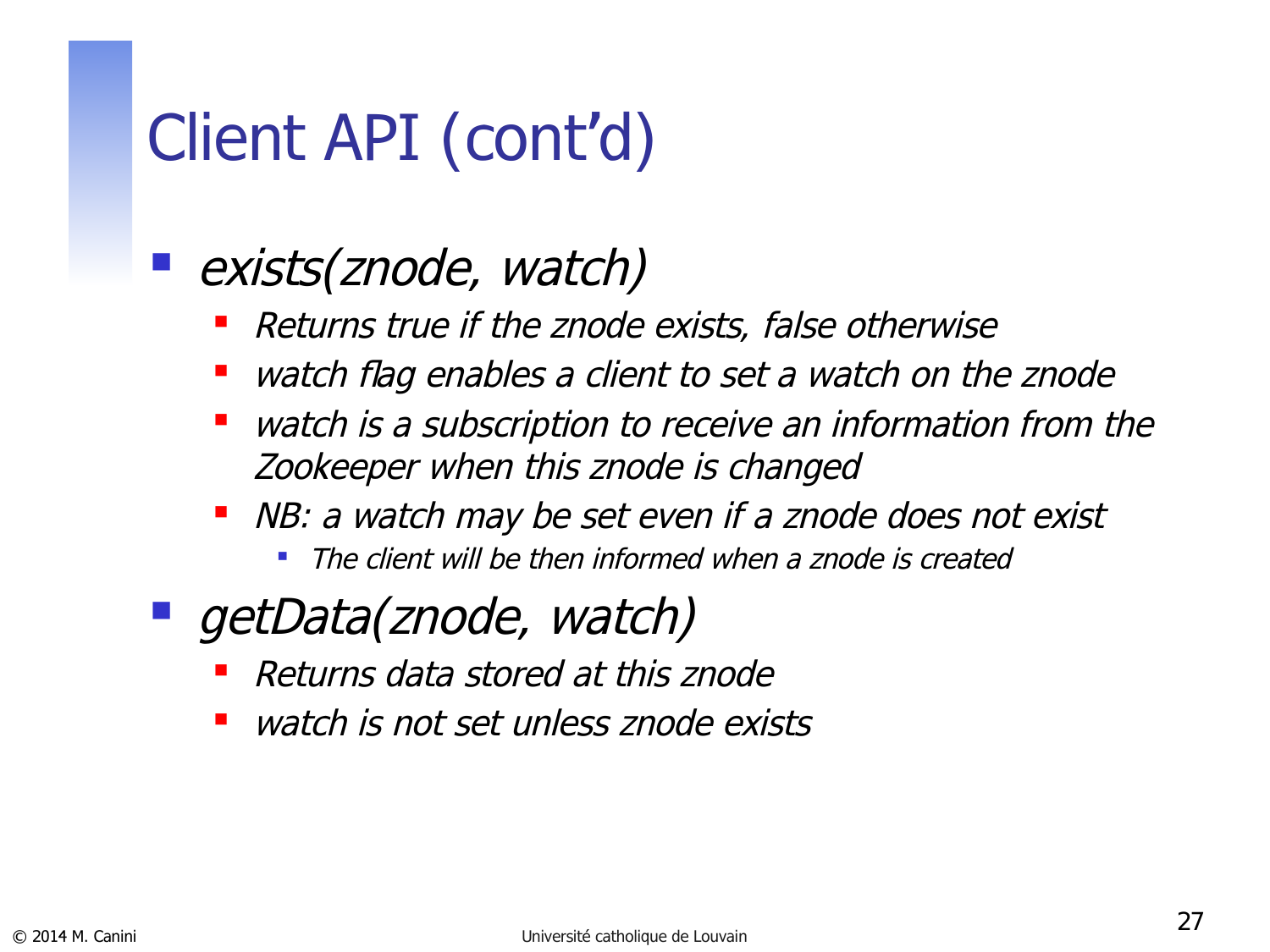

# Client API (cont’d)
exists(znode, watch)
Returns true if the znode exists, false otherwise
watch flag enables a client to set a watch on the znode
watch is a subscription to receive an information from the Zookeeper when this znode is changed
NB: a watch may be set even if a znode does not exist
The client will be then informed when a znode is created
getData(znode, watch)
Returns data stored at this znode
watch is not set unless znode exists
27
Université catholique de Louvain